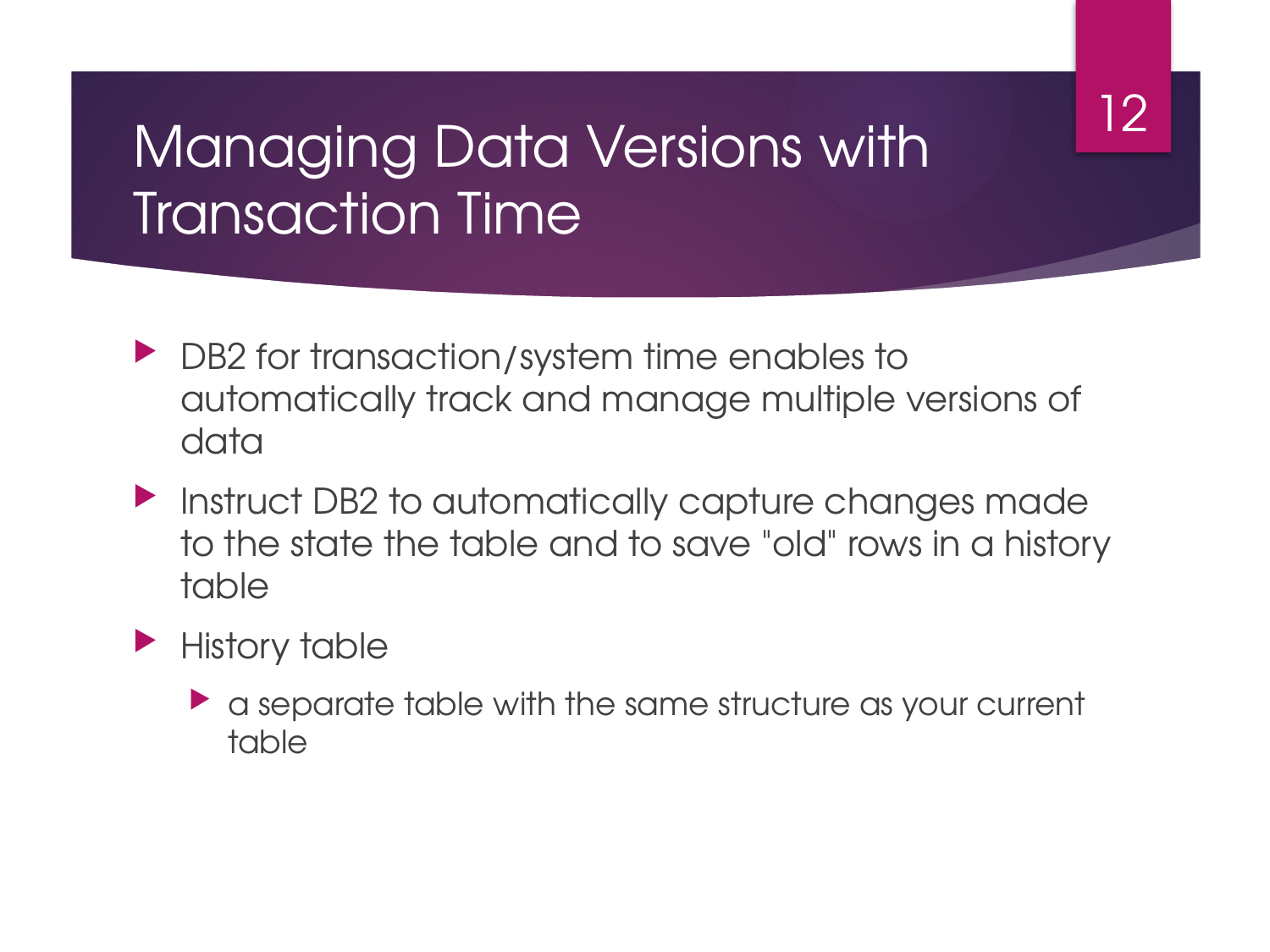

12
# Managing Data Versions with Transaction Time
DB2 for transaction/system time enables to automatically track and manage multiple versions of data
Instruct DB2 to automatically capture changes made to the state the table and to save "old" rows in a history table
History table
a separate table with the same structure as your current table